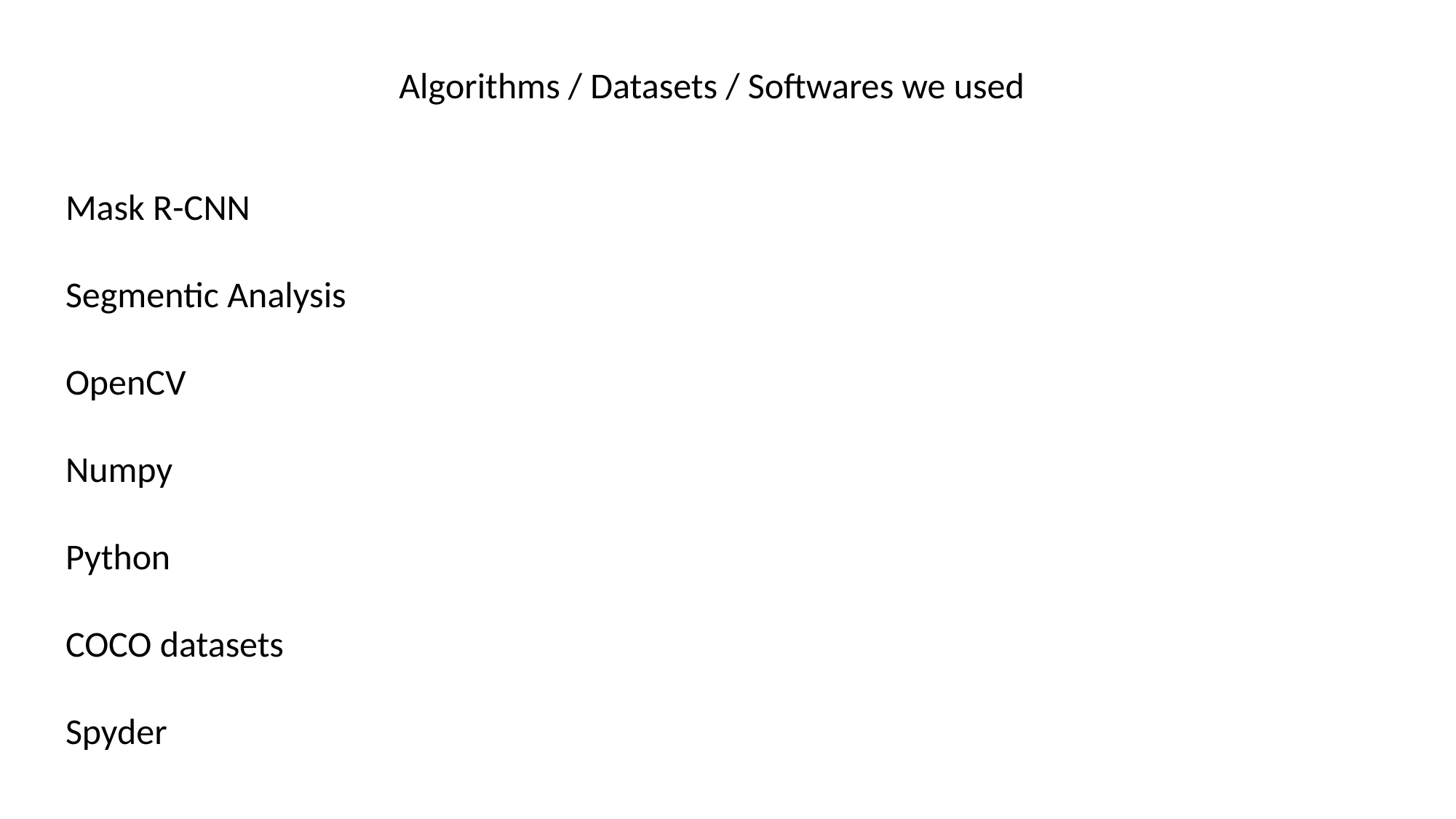

Algorithms / Datasets / Softwares we used
Mask R-CNN

Segmentic Analysis

OpenCV

Numpy

Python

COCO datasets

Spyder